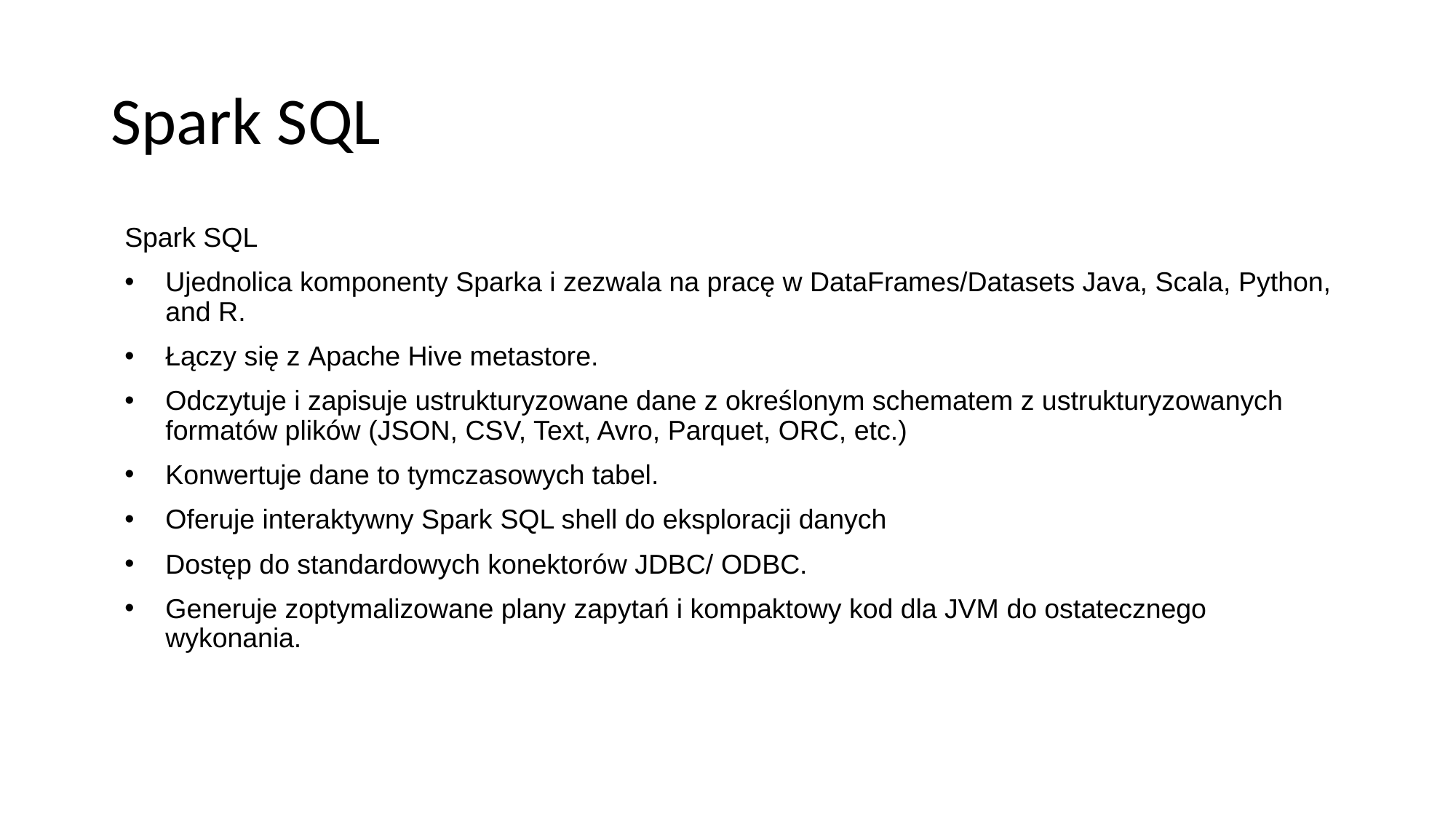

# Spark SQL
Spark SQL
Ujednolica komponenty Sparka i zezwala na pracę w DataFrames/Datasets Java, Scala, Python, and R.
Łączy się z Apache Hive metastore.
Odczytuje i zapisuje ustrukturyzowane dane z określonym schematem z ustrukturyzowanych formatów plików (JSON, CSV, Text, Avro, Parquet, ORC, etc.)
Konwertuje dane to tymczasowych tabel.
Oferuje interaktywny Spark SQL shell do eksploracji danych
Dostęp do standardowych konektorów JDBC/ ODBC.
Generuje zoptymalizowane plany zapytań i kompaktowy kod dla JVM do ostatecznego wykonania.